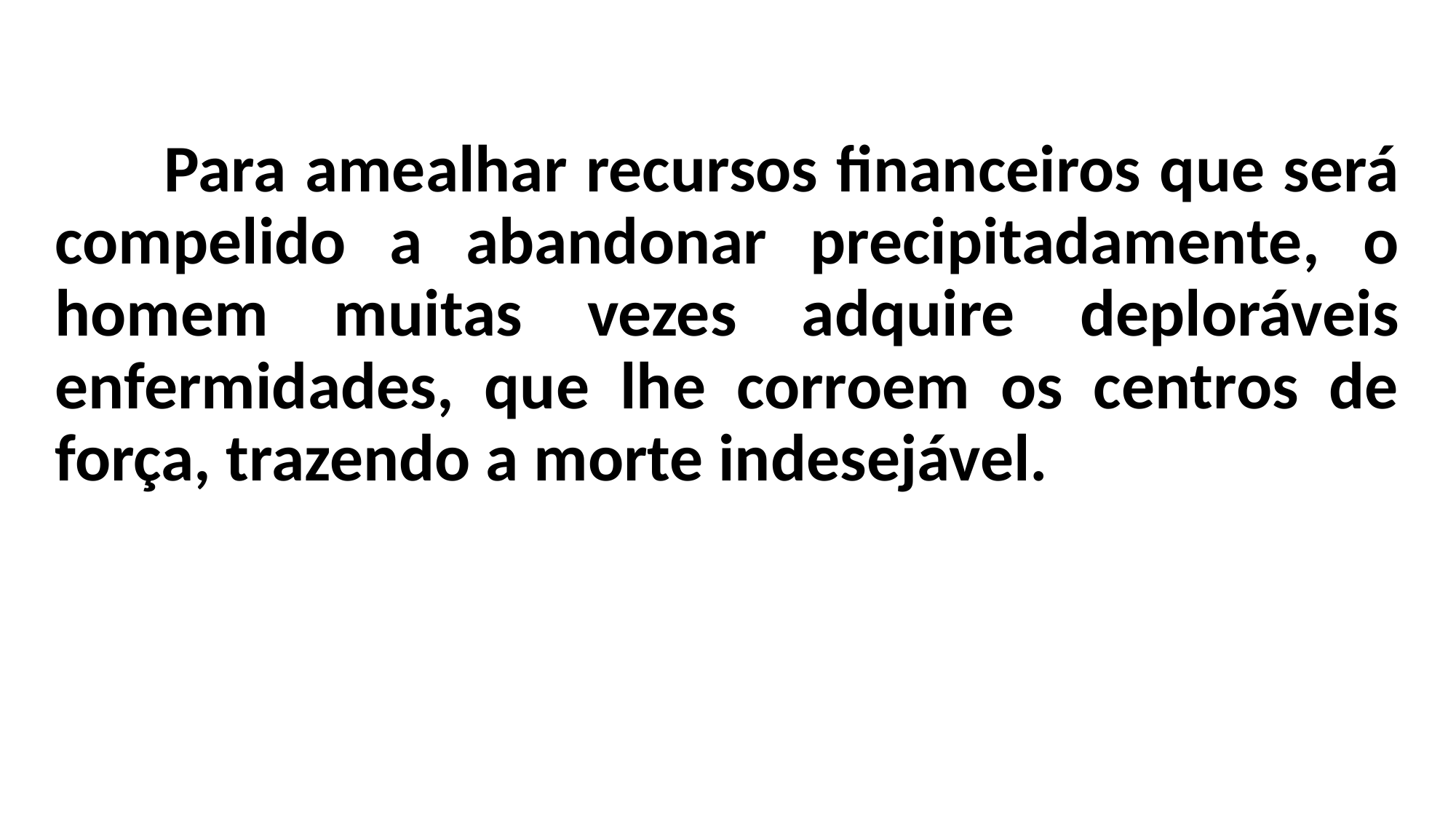

Para amealhar recursos financeiros que será compelido a abandonar precipitadamente, o homem muitas vezes adquire deploráveis enfermidades, que lhe corroem os centros de força, trazendo a morte indesejável.